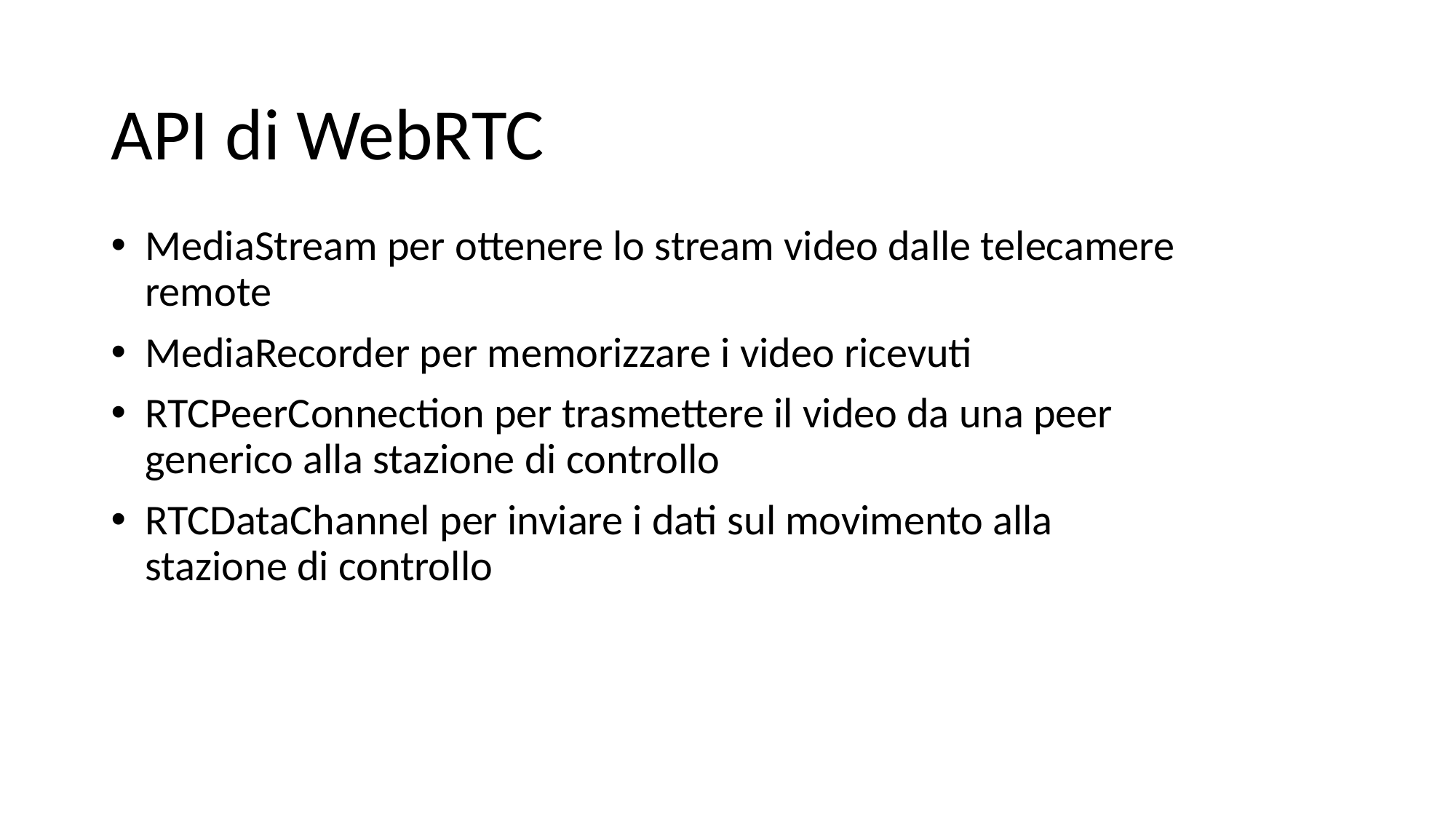

# API di WebRTC
MediaStream per ottenere lo stream video dalle telecamere remote
MediaRecorder per memorizzare i video ricevuti
RTCPeerConnection per trasmettere il video da una peer generico alla stazione di controllo
RTCDataChannel per inviare i dati sul movimento alla stazione di controllo